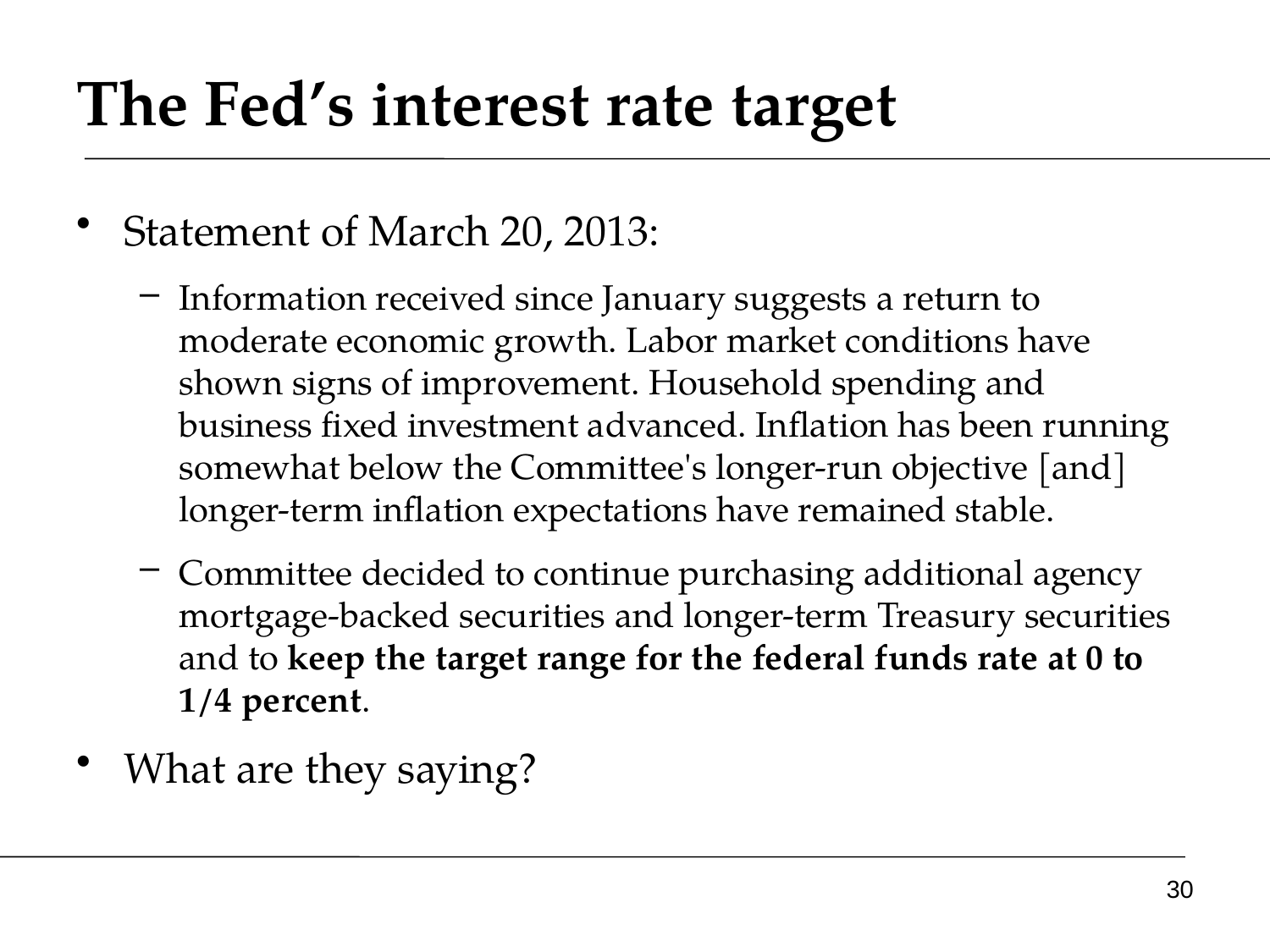

The Fed’s interest rate target
Statement of March 20, 2013:
Information received since January suggests a return to moderate economic growth. Labor market conditions have shown signs of improvement. Household spending and business fixed investment advanced. Inflation has been running somewhat below the Committee's longer-run objective [and] longer-term inflation expectations have remained stable.
Committee decided to continue purchasing additional agency mortgage-backed securities and longer-term Treasury securities and to keep the target range for the federal funds rate at 0 to 1/4 percent.
What are they saying?
30